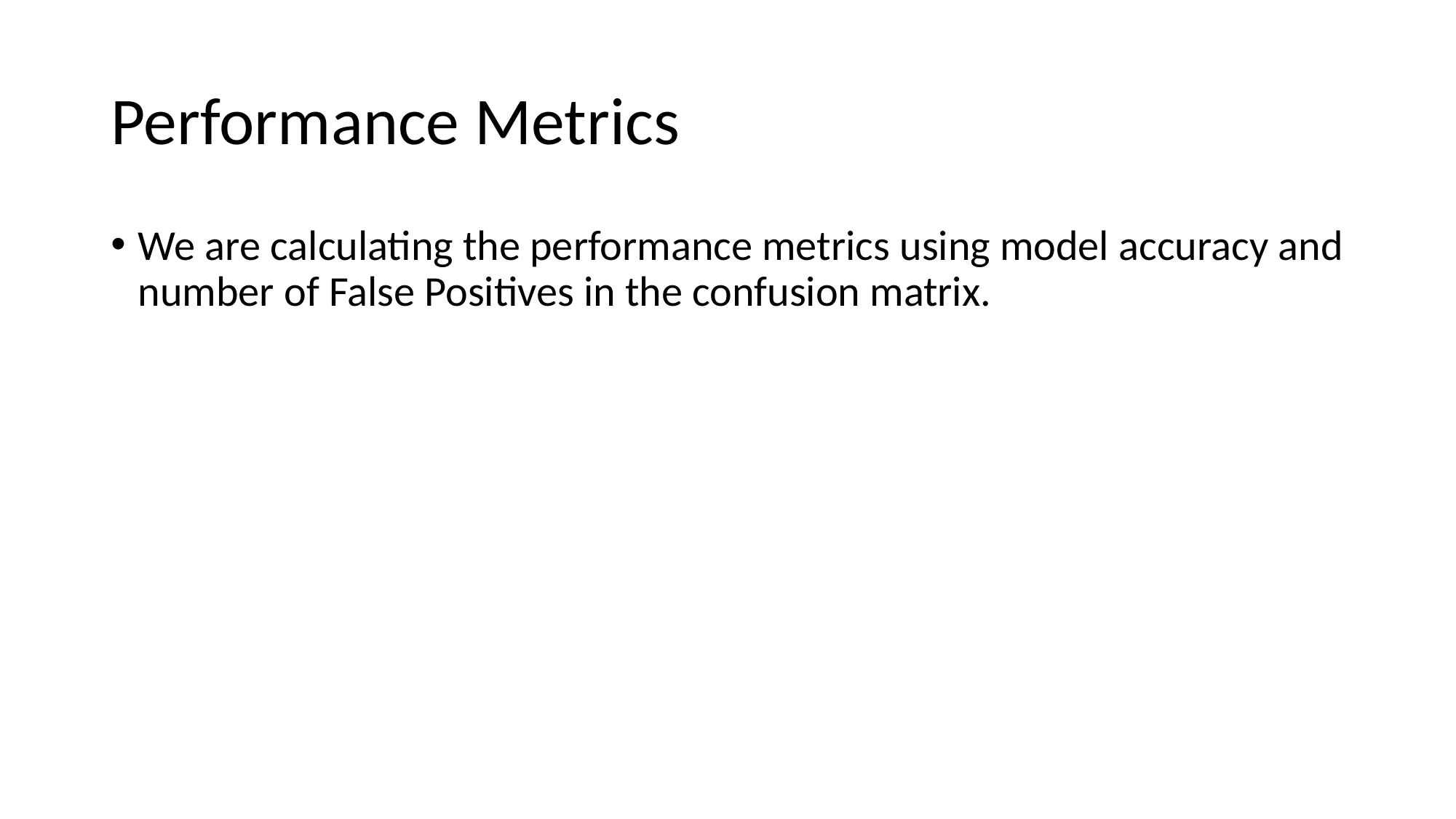

# Performance Metrics
We are calculating the performance metrics using model accuracy and number of False Positives in the confusion matrix.